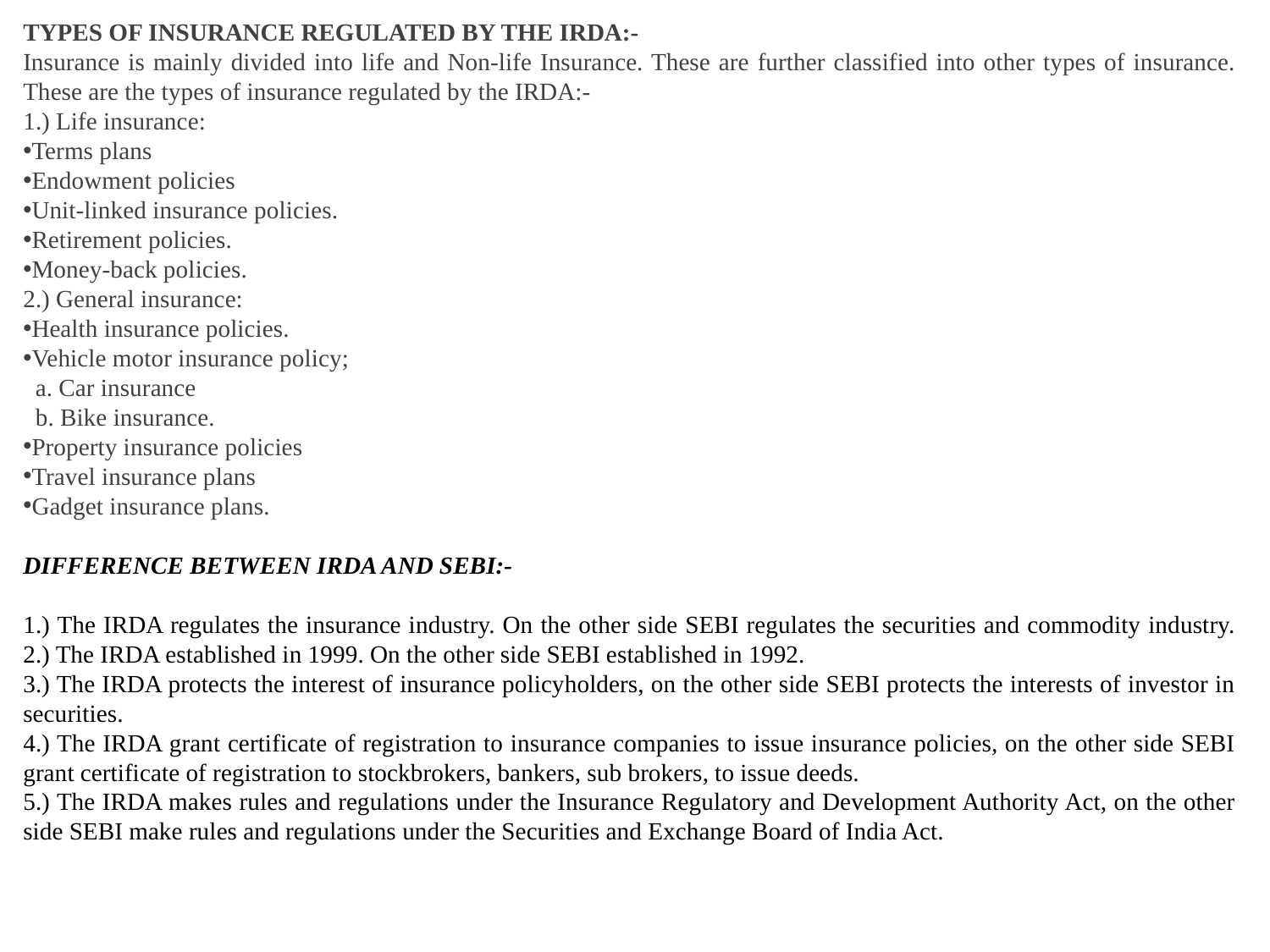

TYPES OF INSURANCE REGULATED BY THE IRDA:-
Insurance is mainly divided into life and Non-life Insurance. These are further classified into other types of insurance. These are the types of insurance regulated by the IRDA:-
1.) Life insurance:
Terms plans
Endowment policies
Unit-linked insurance policies.
Retirement policies.
Money-back policies.
2.) General insurance:
Health insurance policies.
Vehicle motor insurance policy;
  a. Car insurance
  b. Bike insurance.
Property insurance policies
Travel insurance plans
Gadget insurance plans.

DIFFERENCE BETWEEN IRDA AND SEBI:-

1.) The IRDA regulates the insurance industry. On the other side SEBI regulates the securities and commodity industry.
2.) The IRDA established in 1999. On the other side SEBI established in 1992.
3.) The IRDA protects the interest of insurance policyholders, on the other side SEBI protects the interests of investor in securities.
4.) The IRDA grant certificate of registration to insurance companies to issue insurance policies, on the other side SEBI grant certificate of registration to stockbrokers, bankers, sub brokers, to issue deeds.
5.) The IRDA makes rules and regulations under the Insurance Regulatory and Development Authority Act, on the other side SEBI make rules and regulations under the Securities and Exchange Board of India Act.